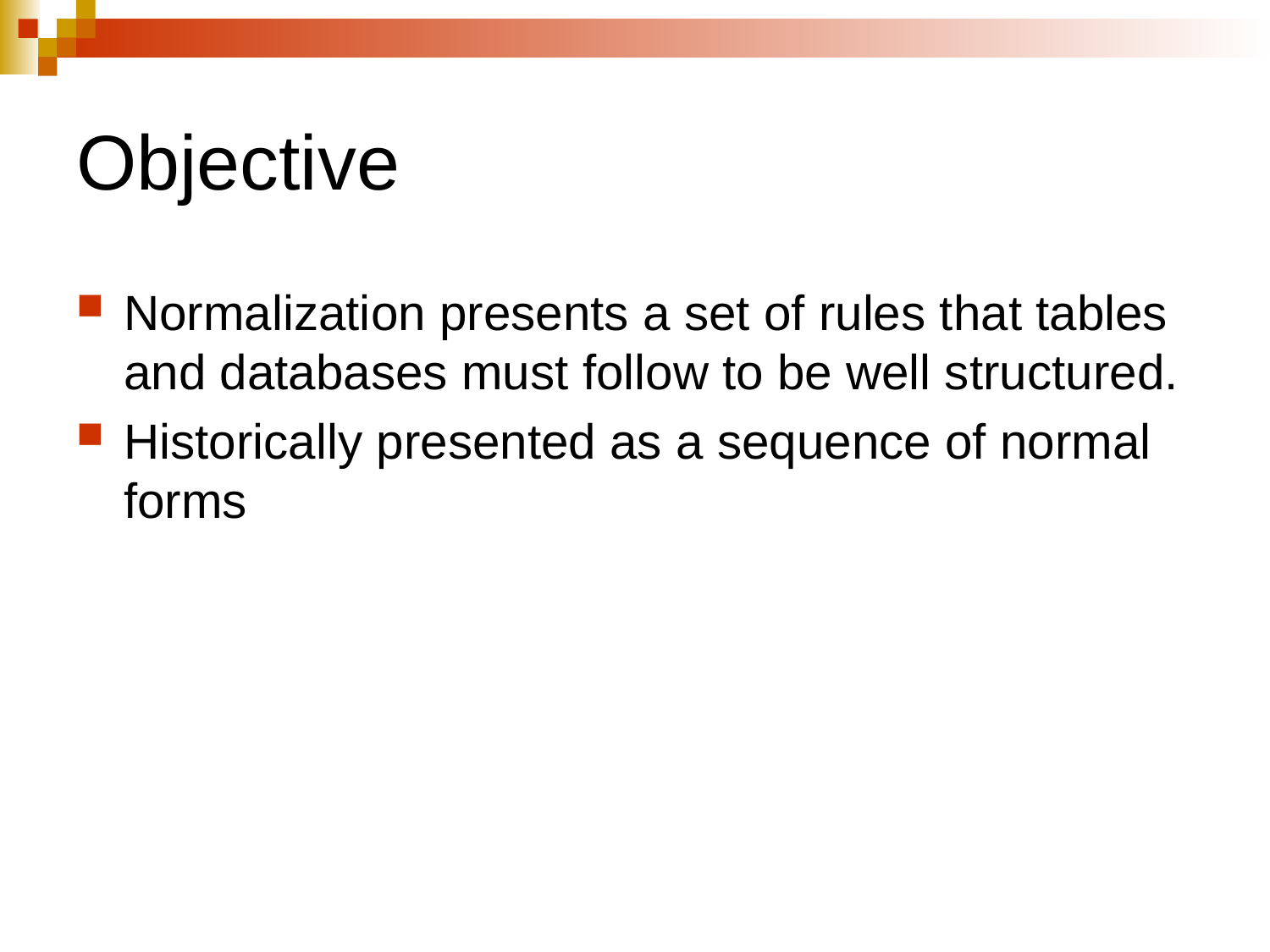

Objective
Normalization presents a set of rules that tables and databases must follow to be well structured.
Historically presented as a sequence of normal forms